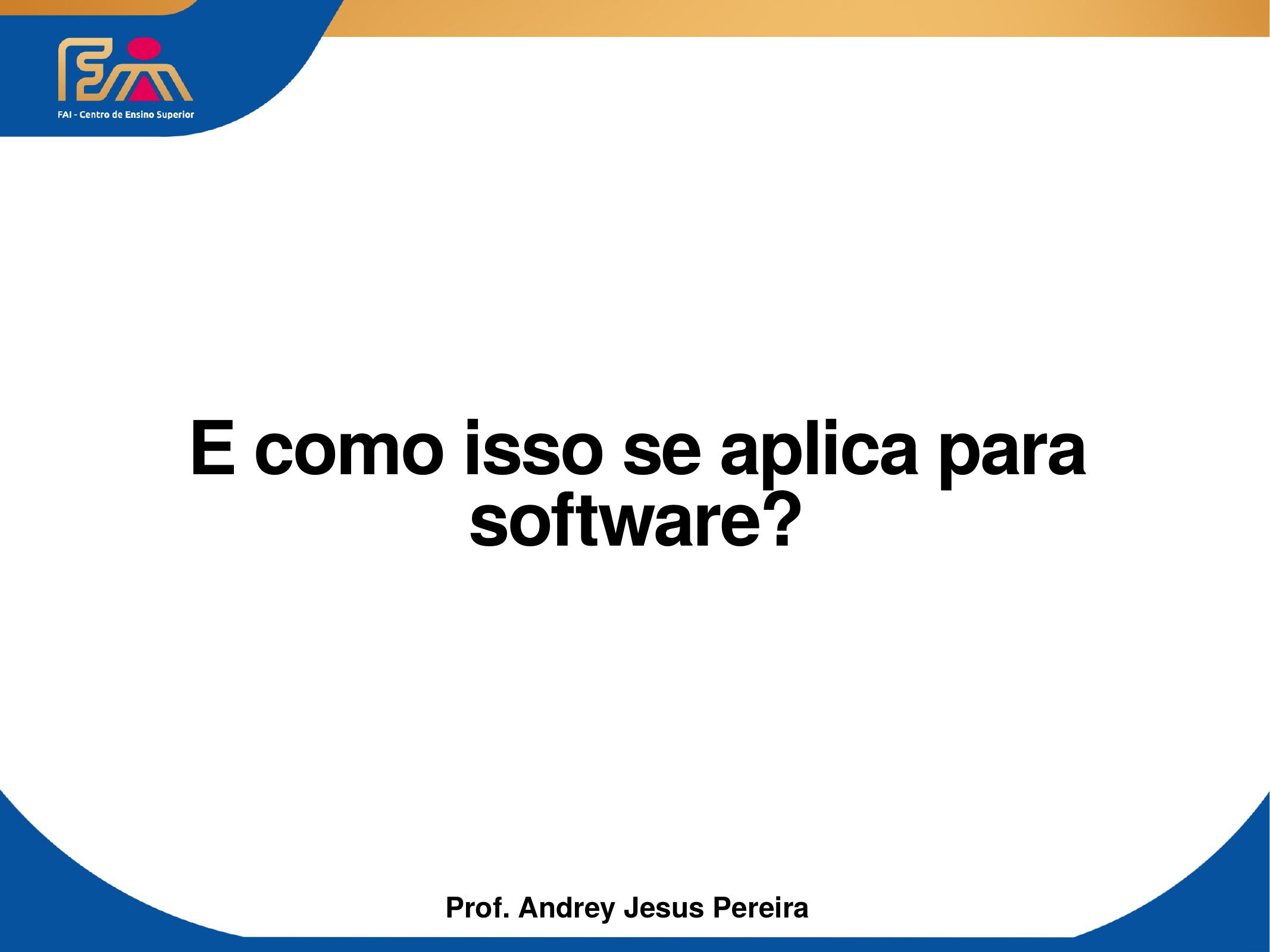

# E como isso se aplica para software?
Prof. Andrey Jesus Pereira